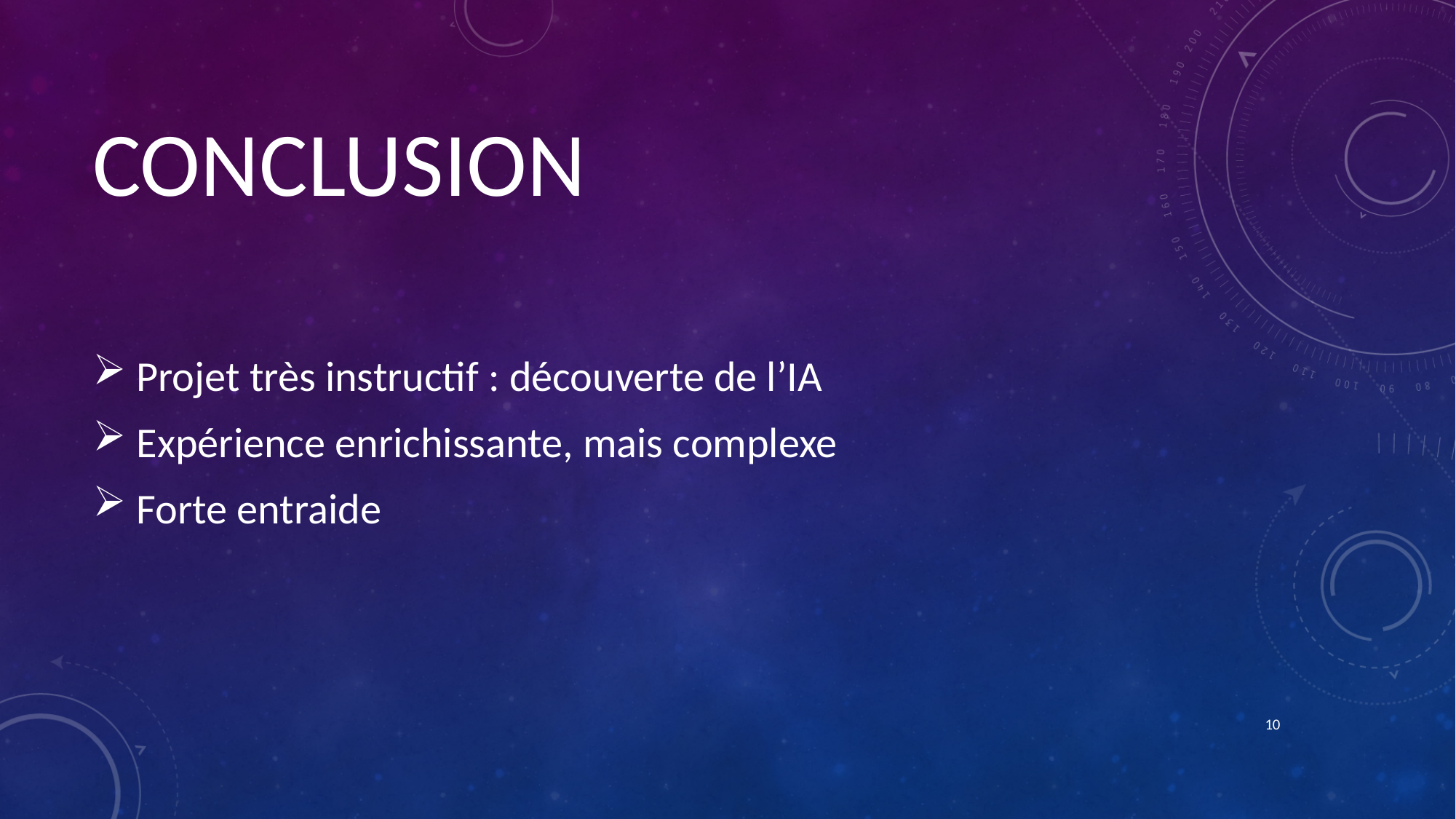

# Conclusion
 Projet très instructif : découverte de l’IA
 Expérience enrichissante, mais complexe
 Forte entraide

10